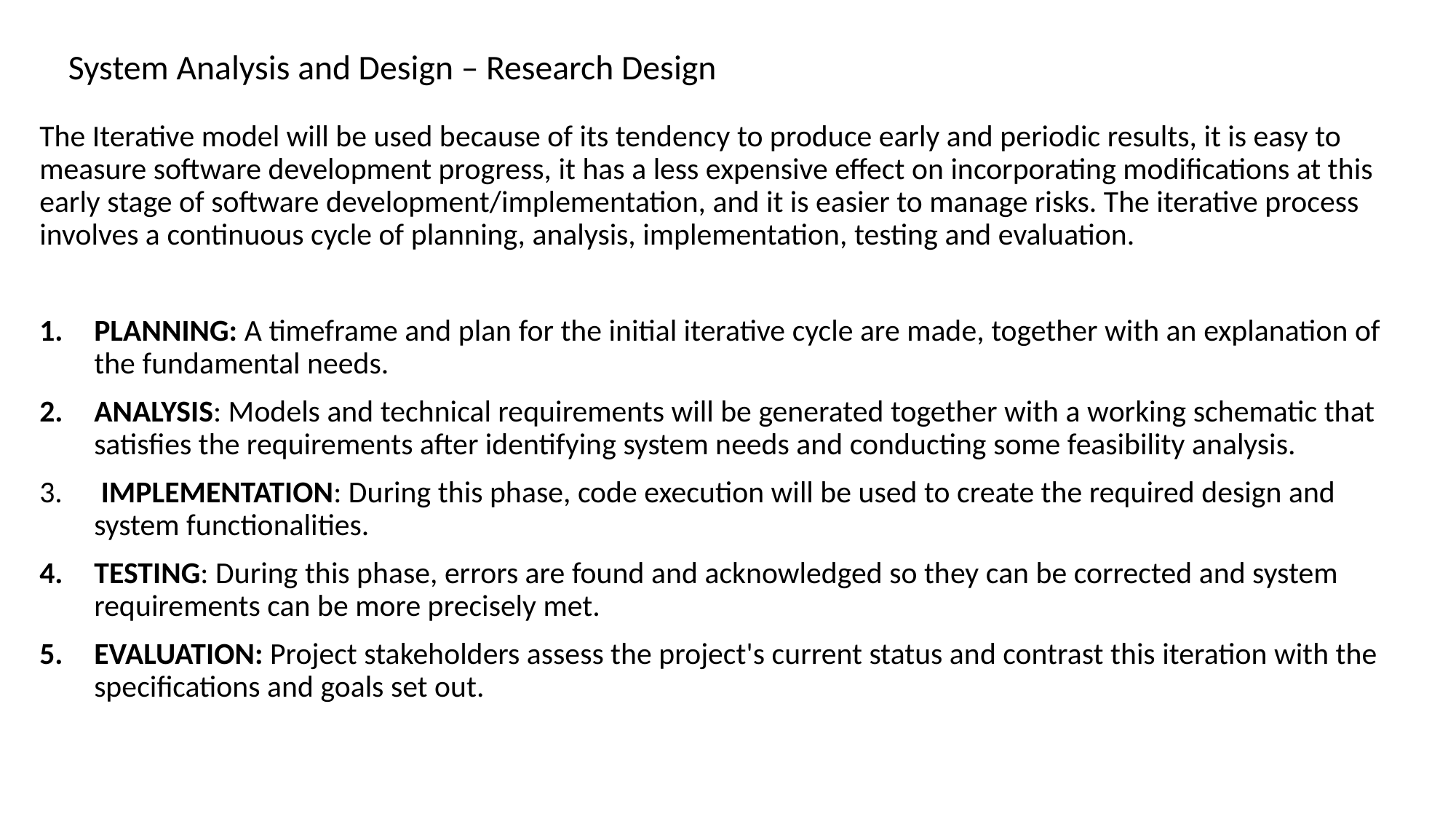

# System Analysis and Design – Research Design
The Iterative model will be used because of its tendency to produce early and periodic results, it is easy to measure software development progress, it has a less expensive effect on incorporating modifications at this early stage of software development/implementation, and it is easier to manage risks. The iterative process involves a continuous cycle of planning, analysis, implementation, testing and evaluation.

PLANNING: A timeframe and plan for the initial iterative cycle are made, together with an explanation of the fundamental needs.
ANALYSIS: Models and technical requirements will be generated together with a working schematic that satisfies the requirements after identifying system needs and conducting some feasibility analysis.
 IMPLEMENTATION: During this phase, code execution will be used to create the required design and system functionalities.
TESTING: During this phase, errors are found and acknowledged so they can be corrected and system requirements can be more precisely met.
EVALUATION: Project stakeholders assess the project's current status and contrast this iteration with the specifications and goals set out.